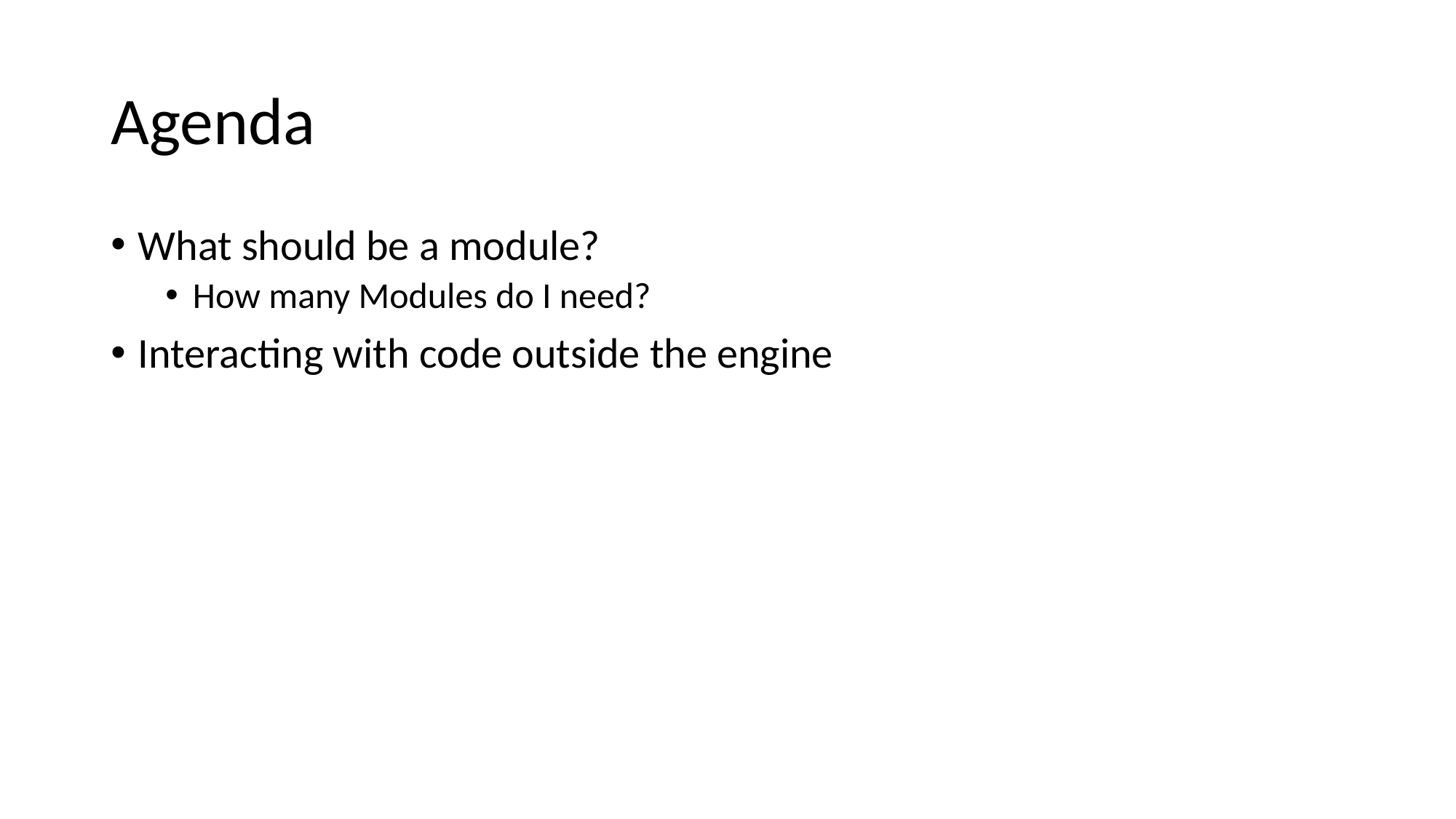

# Agenda
What should be a module?
How many Modules do I need?
Interacting with code outside the engine